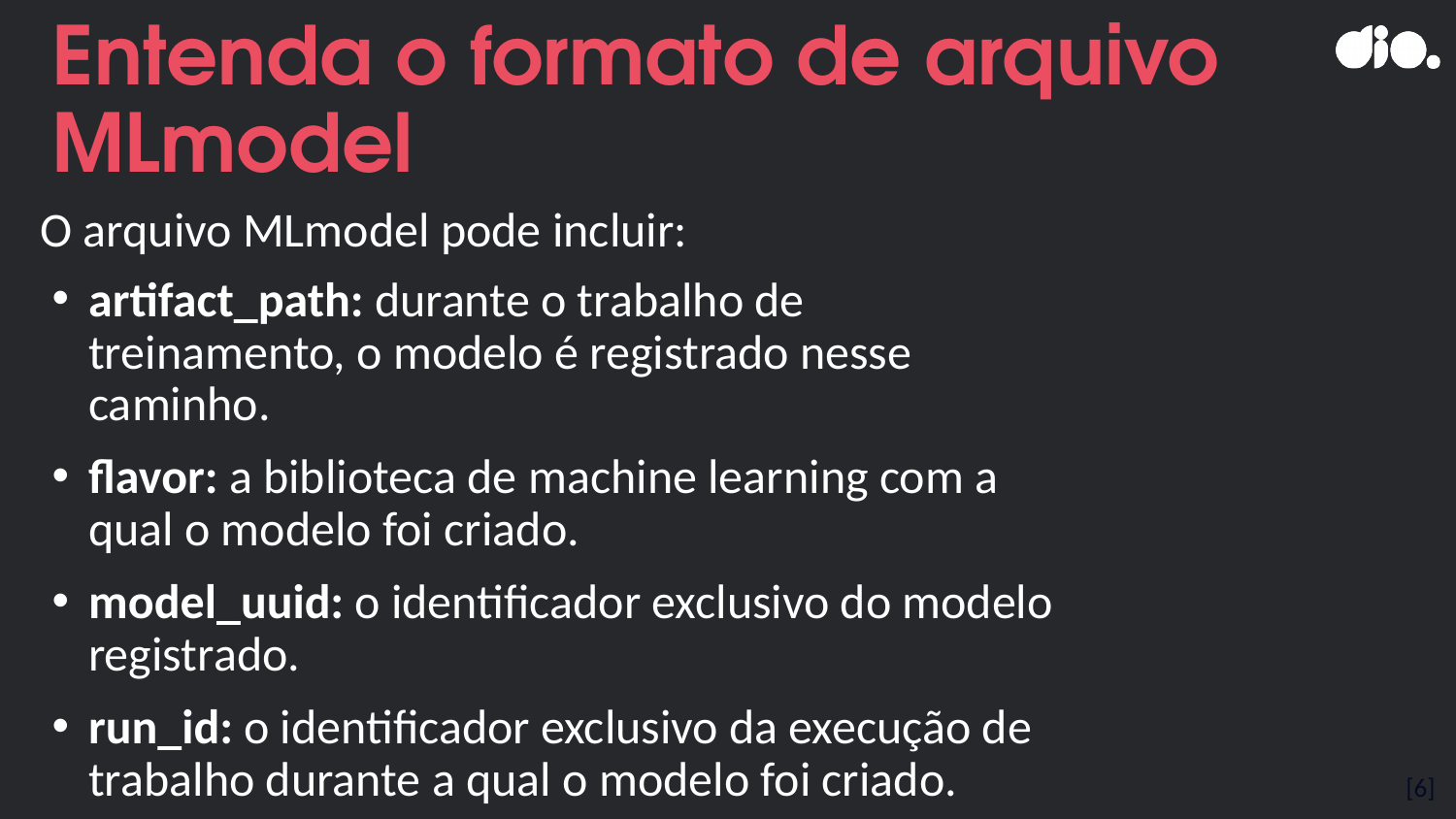

# Entenda o formato de arquivo MLmodel
O arquivo MLmodel pode incluir:
artifact_path: durante o trabalho de treinamento, o modelo é registrado nesse caminho.
flavor: a biblioteca de machine learning com a qual o modelo foi criado.
model_uuid: o identificador exclusivo do modelo registrado.
run_id: o identificador exclusivo da execução de trabalho durante a qual o modelo foi criado.
[6]